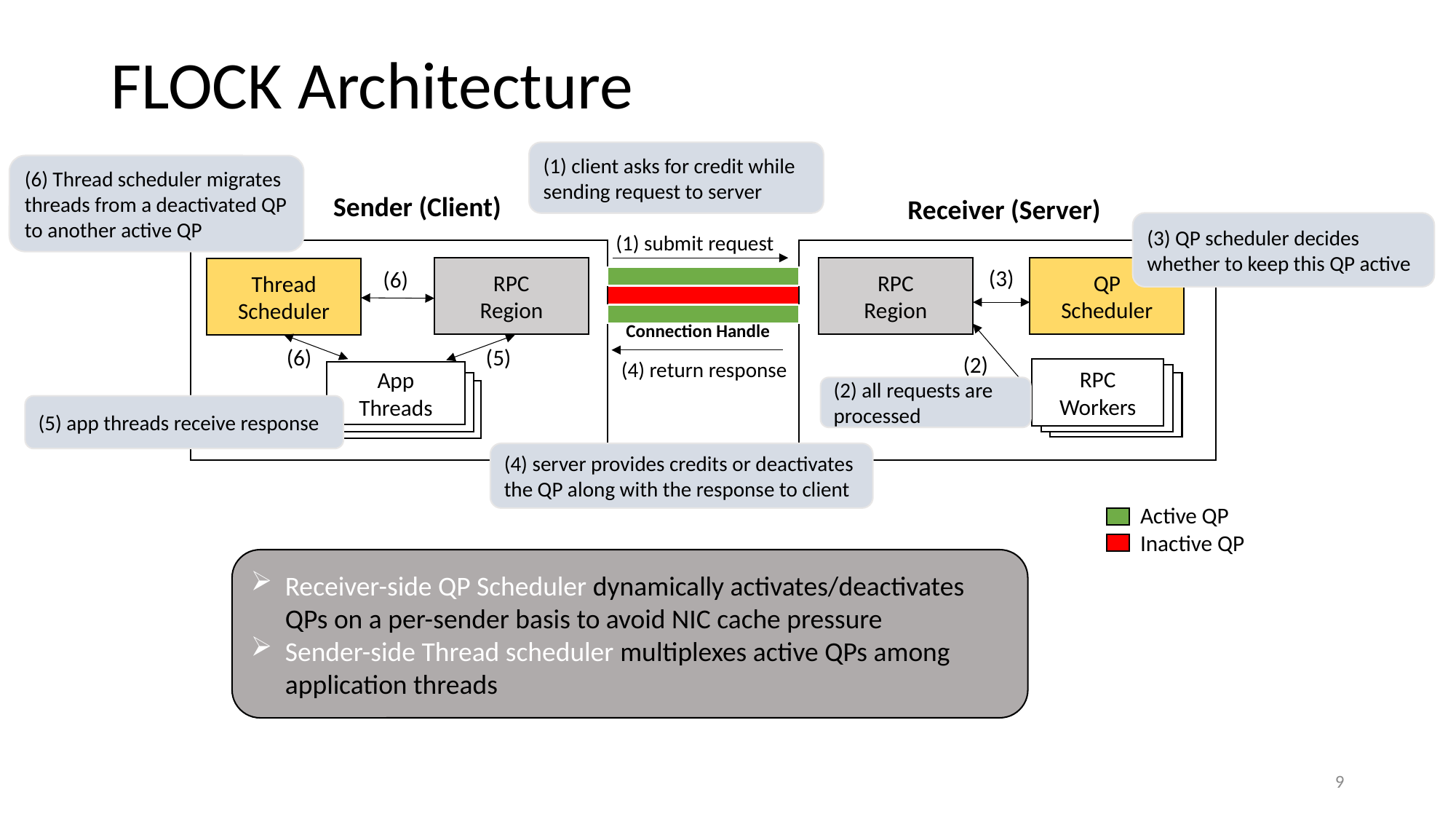

# FLOCK Architecture
(1) client asks for credit while sending request to server
(6) Thread scheduler migrates threads from a deactivated QP to another active QP
Sender (Client)
Receiver (Server)
(3) QP scheduler decides whether to keep this QP active

  (1) submit request

 (3)
RPC
Region
RPC
Region
QP
Scheduler
Thread
Scheduler
(6)

Connection Handle
(6)
(5)
(2)
(4) return response
RPC
Workers
App
Threads

(2) all requests are processed

(5) app threads receive response
(4) server provides credits or deactivates the QP along with the response to client
Active QP

Inactive QP

Receiver-side QP Scheduler dynamically activates/deactivates QPs on a per-sender basis to avoid NIC cache pressure
Sender-side Thread scheduler multiplexes active QPs among application threads
9